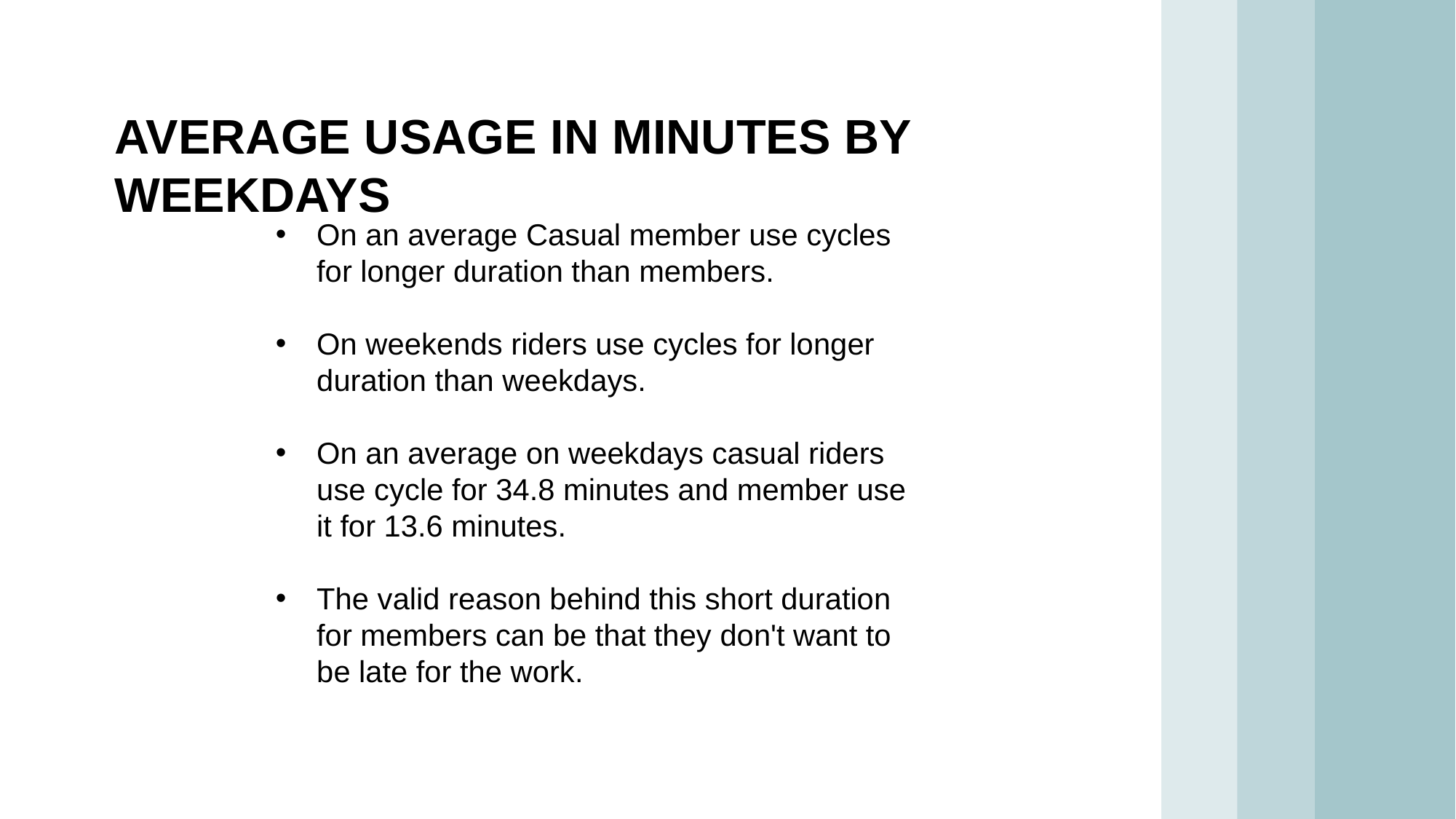

AVERAGE USAGE IN MINUTES BY WEEKDAYS
On an average Casual member use cycles for longer duration than members.

On weekends riders use cycles for longer duration than weekdays.

On an average on weekdays casual riders use cycle for 34.8 minutes and member use it for 13.6 minutes.

The valid reason behind this short duration for members can be that they don't want to be late for the work.
15